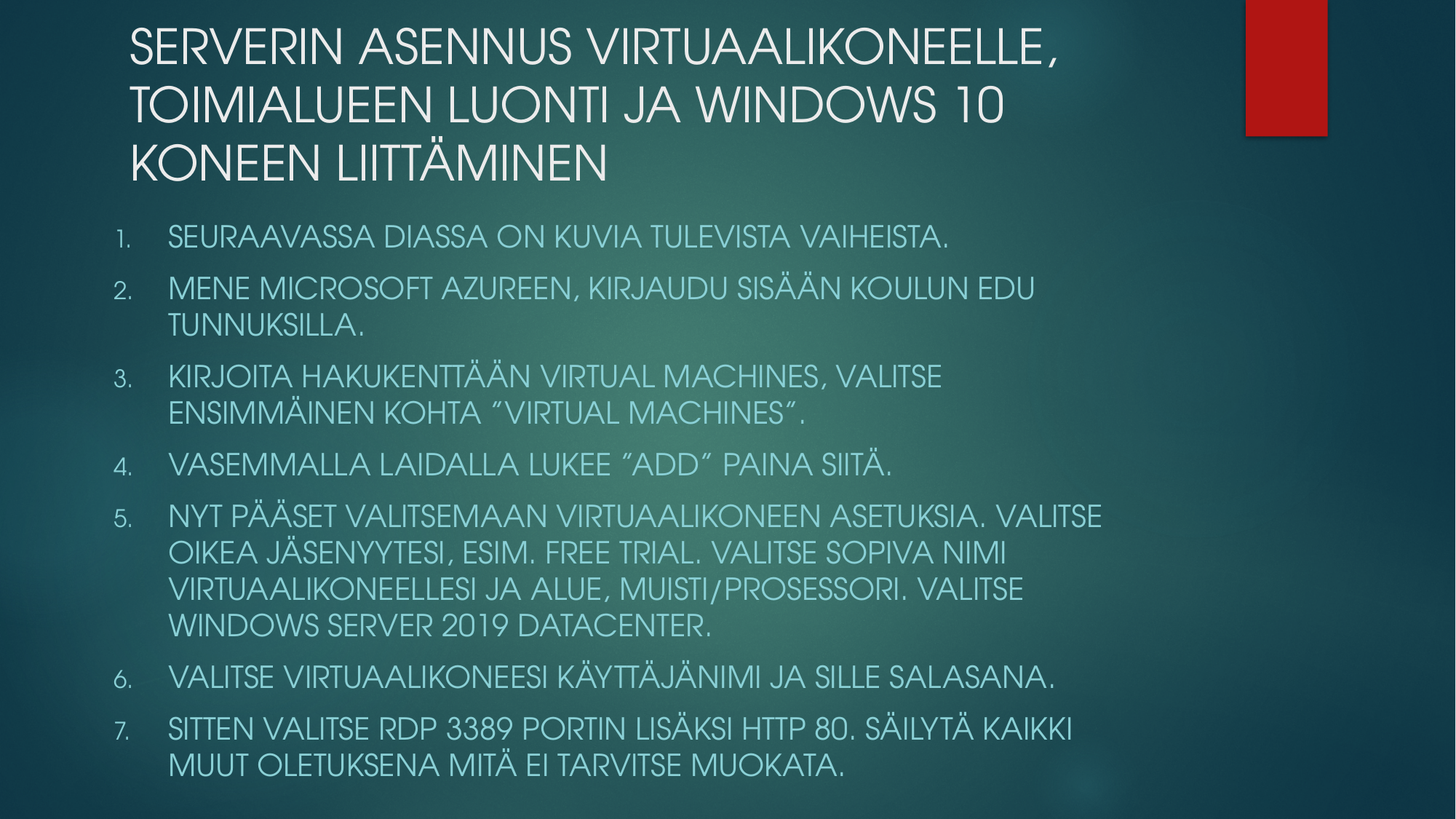

# SERVERIN ASENNUS VIRTUAALIKONEELLE, TOIMIALUEEN LUONTI JA WINDOWS 10 KONEEN LIITTÄMINEN
Seuraavassa diassa on kuvia tulevista vaiheista.
Mene Microsoft Azureen, kirjaudu sisään koulun edu tunnuksilla.
Kirjoita hakukenttään Virtual machines, valitse ensimmäinen kohta ”virtual machines”.
Vasemmalla laidalla lukee ”add” paina siitä.
Nyt pääset valitsemaan virtuaalikoneen asetuksia. Valitse oikea jäsenyytesi, esim. free trial. Valitse sopiva nimi virtuaalikoneellesi ja alue, muisti/prosessori. VALITSE WINDOWS SERVER 2019 DATACENTER.
VALITSE VIRTUAALIKONEESI KÄYTTÄJÄNIMI JA SILLE SALASANA.
SITTEN VALITSE RDP 3389 PORTIN LISÄKSI HTTP 80. SÄILYTÄ KAIKKI MUUT oletuksena mitä ei tarvitse muokata.